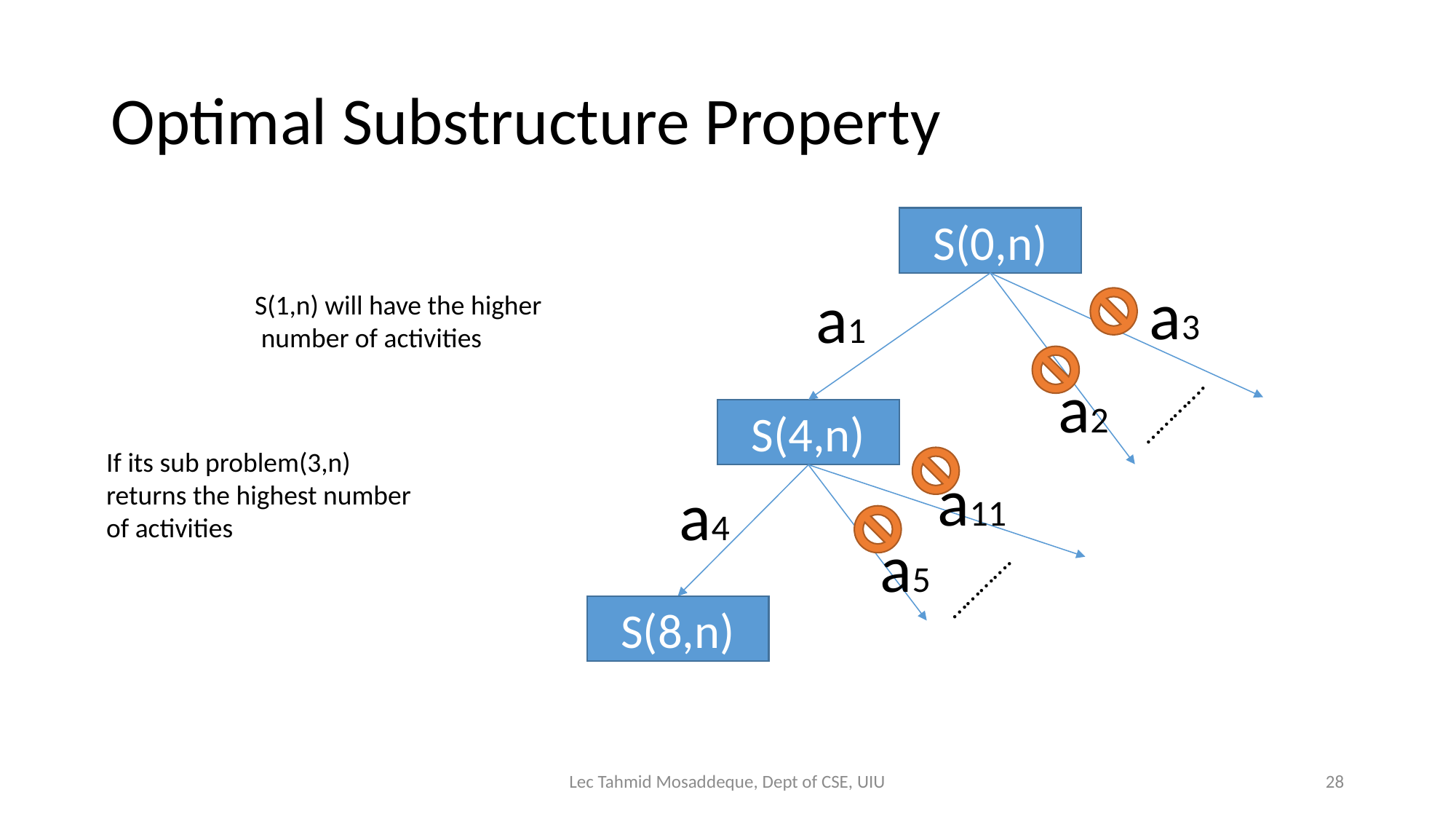

# Optimal Substructure Property
S(0,n)
a3
a1
S(1,n) will have the higher
 number of activities

a2
………….
S(4,n)
If its sub problem(3,n)
returns the highest number
of activities

a11
a4

a5
………….
S(8,n)
Lec Tahmid Mosaddeque, Dept of CSE, UIU
28